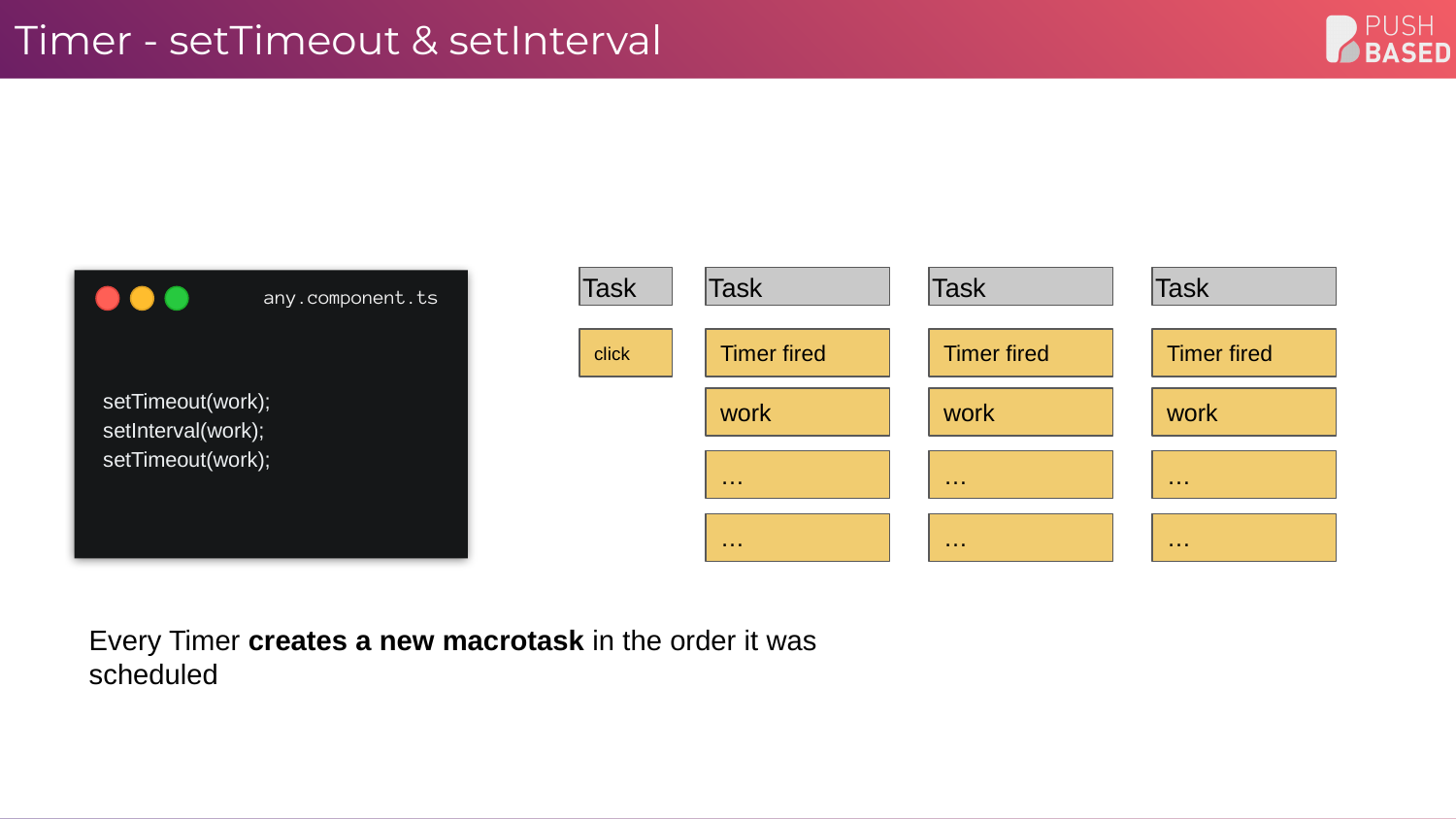

# Timer - setTimeout & setInterval
Task
Task
Task
Task
any.component.ts

setTimeout(work);
setInterval(work);
setTimeout(work);
click
Timer fired
Timer fired
Timer fired
work
…
…
work
…
…
work
…
…
Every Timer creates a new macrotask in the order it was scheduled